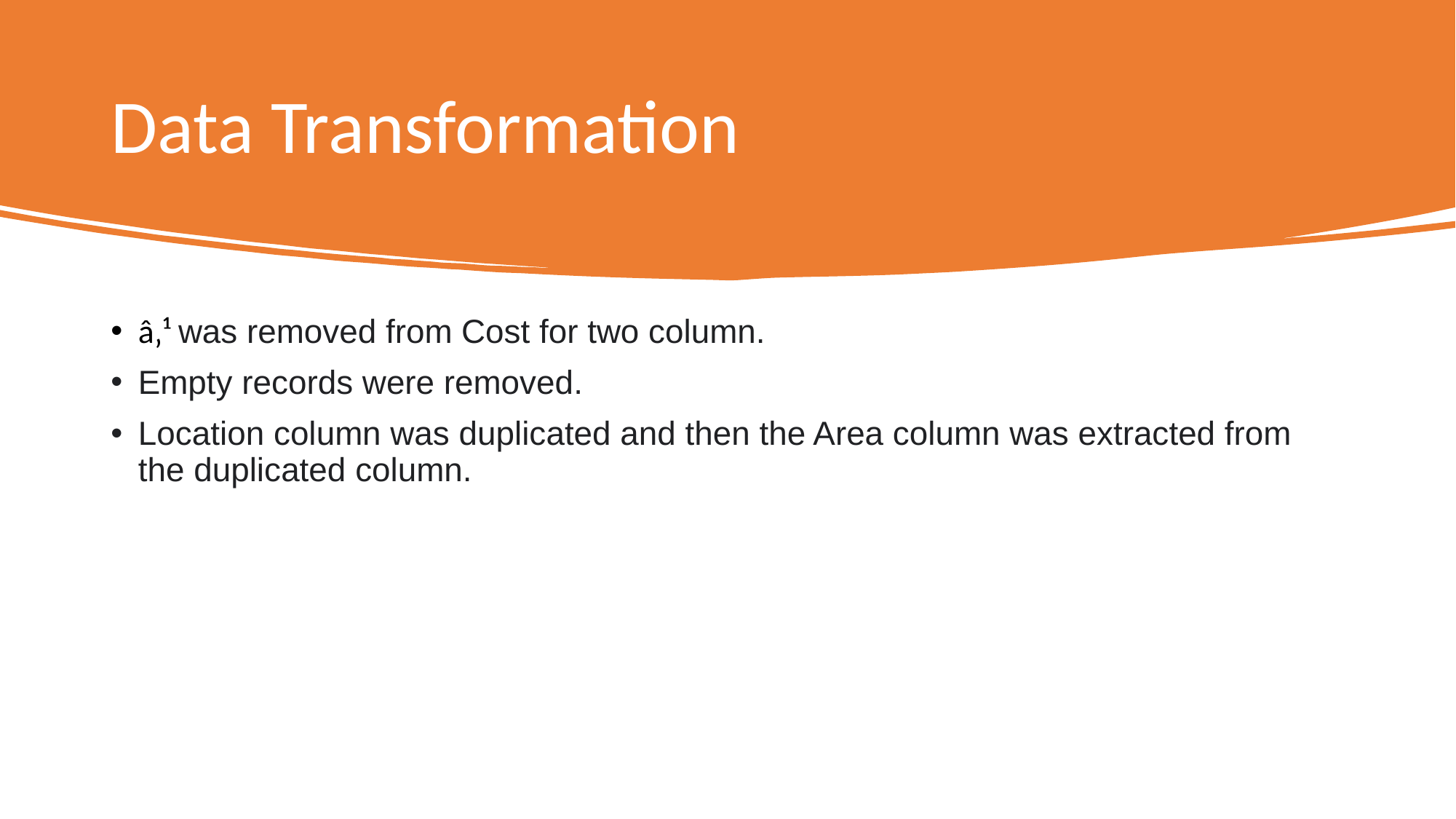

# Data Transformation
â‚¹ was removed from Cost for two column.
Empty records were removed.
Location column was duplicated and then the Area column was extracted from the duplicated column.